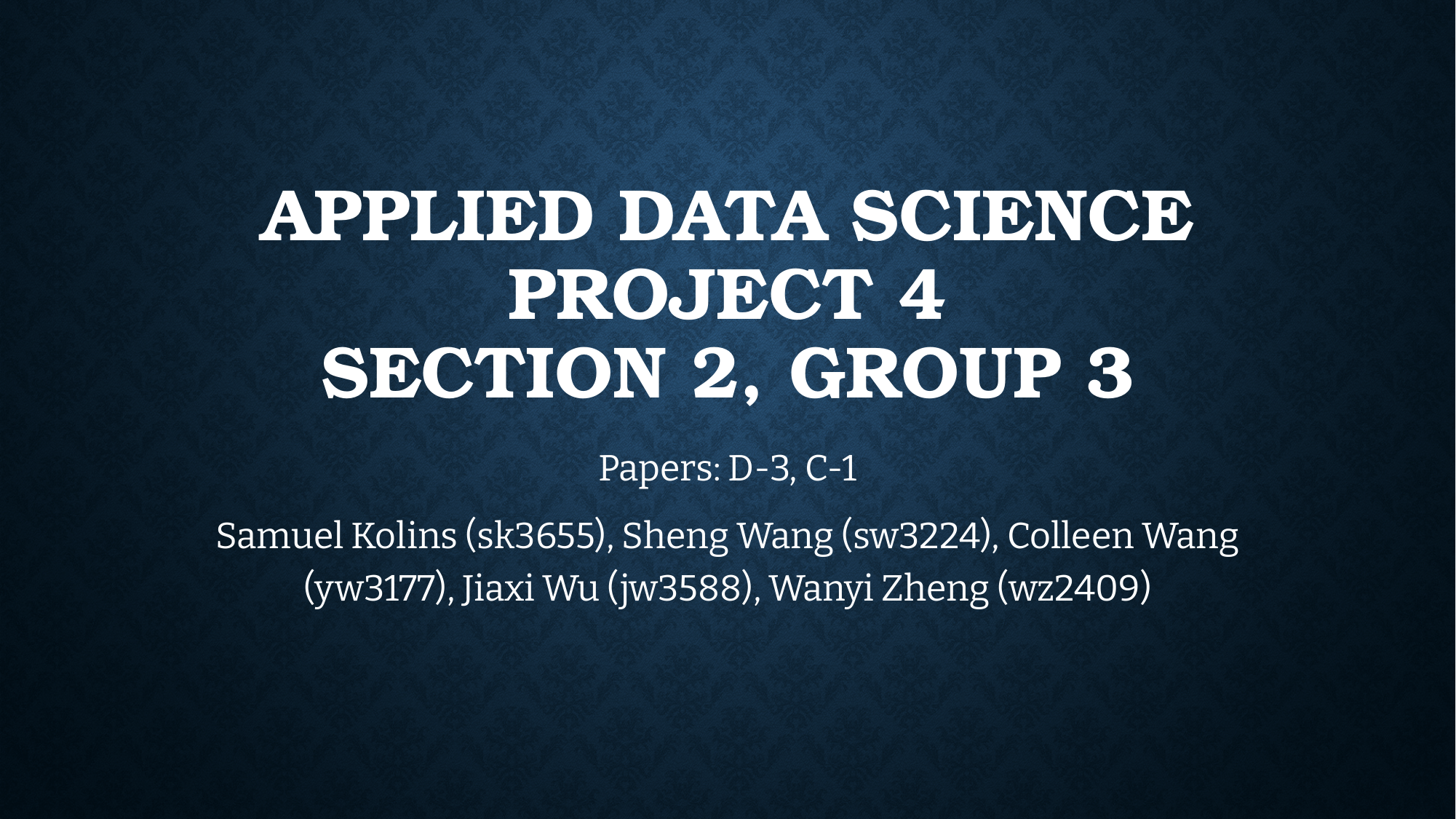

# Applied Data Science Project 4 Section 2, Group 3
Papers: D-3, C-1
Samuel Kolins (sk3655), Sheng Wang (sw3224), Colleen Wang (yw3177), Jiaxi Wu (jw3588), Wanyi Zheng (wz2409)